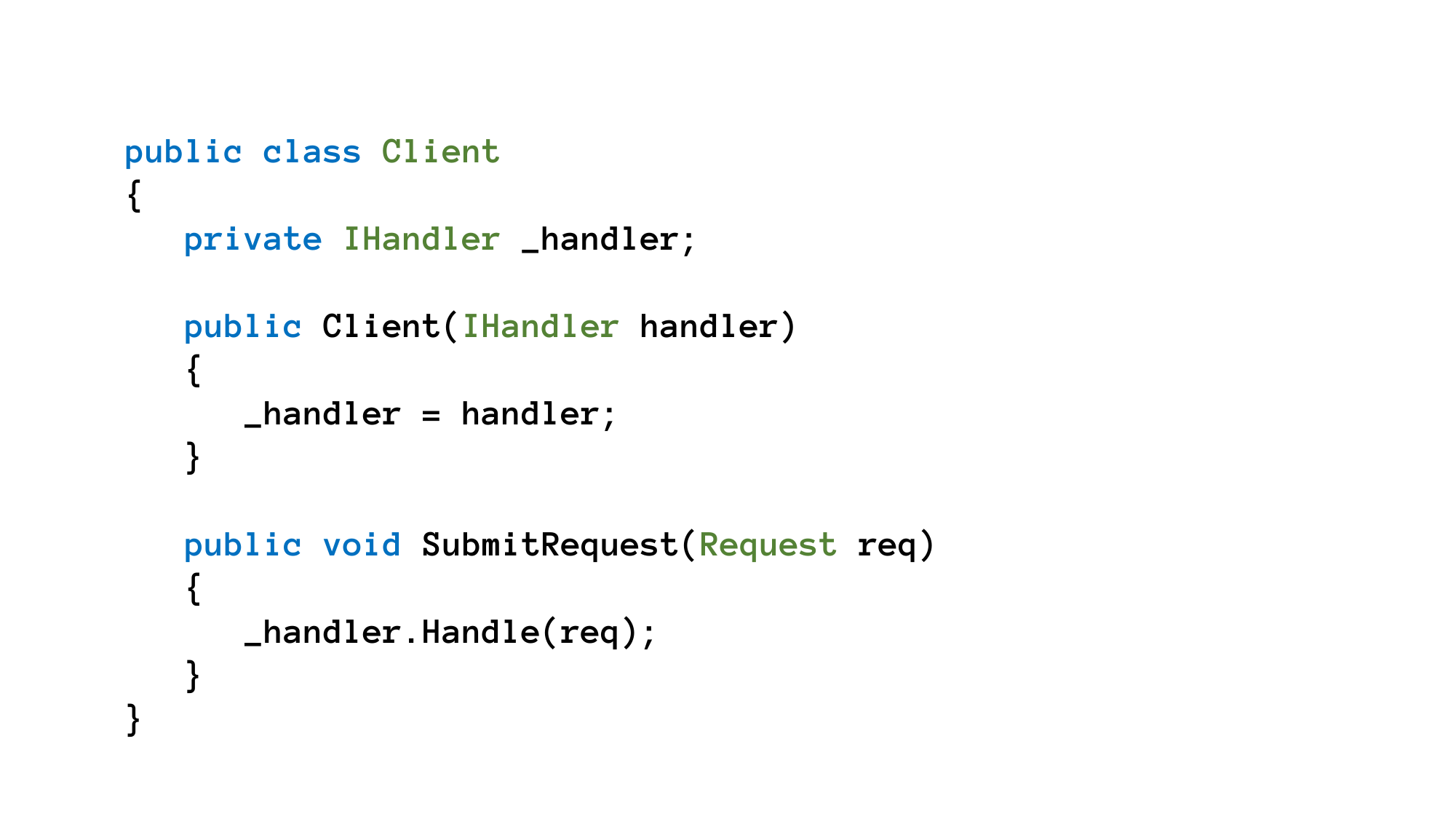

public class Client
{
   private IHandler _handler;

   public Client(IHandler handler)
   {
      _handler = handler;
   }

   public void SubmitRequest(Request req)
   {
      _handler.Handle(req);
   }
}